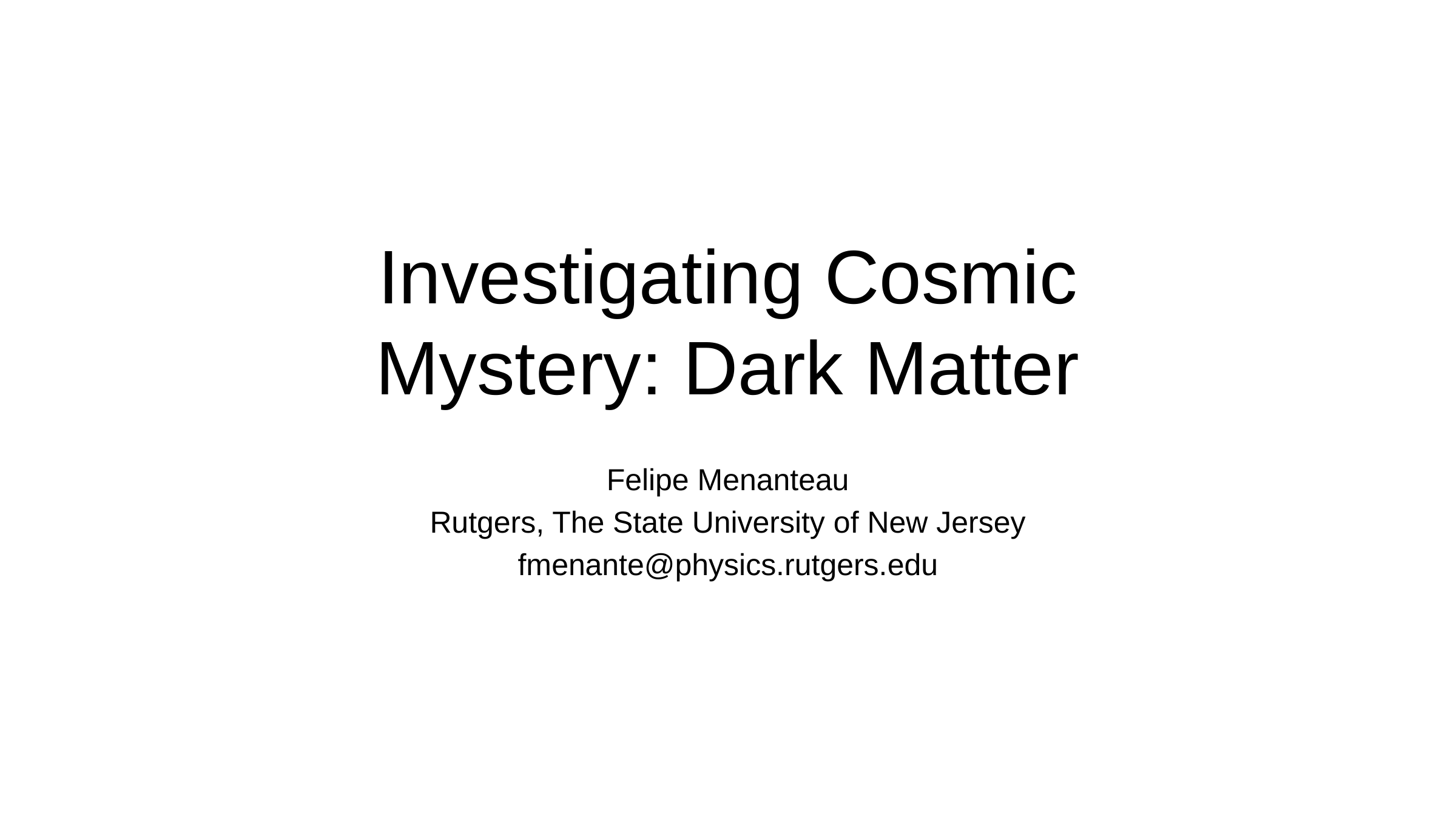

# Investigating Cosmic Mystery: Dark Matter
Felipe Menanteau
Rutgers, The State University of New Jersey
fmenante@physics.rutgers.edu